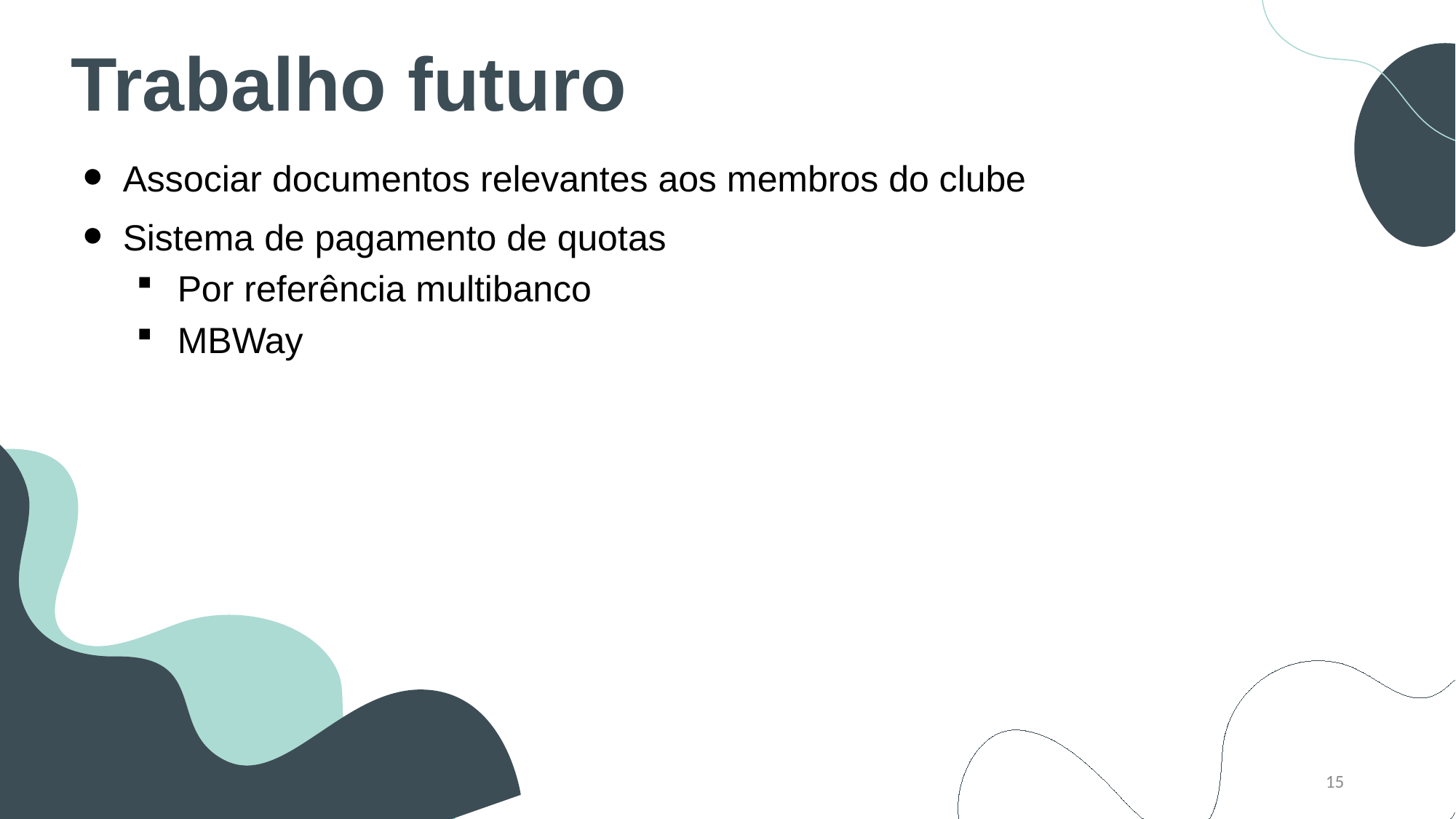

Trabalho futuro
Associar documentos relevantes aos membros do clube
Sistema de pagamento de quotas
Por referência multibanco
MBWay

15